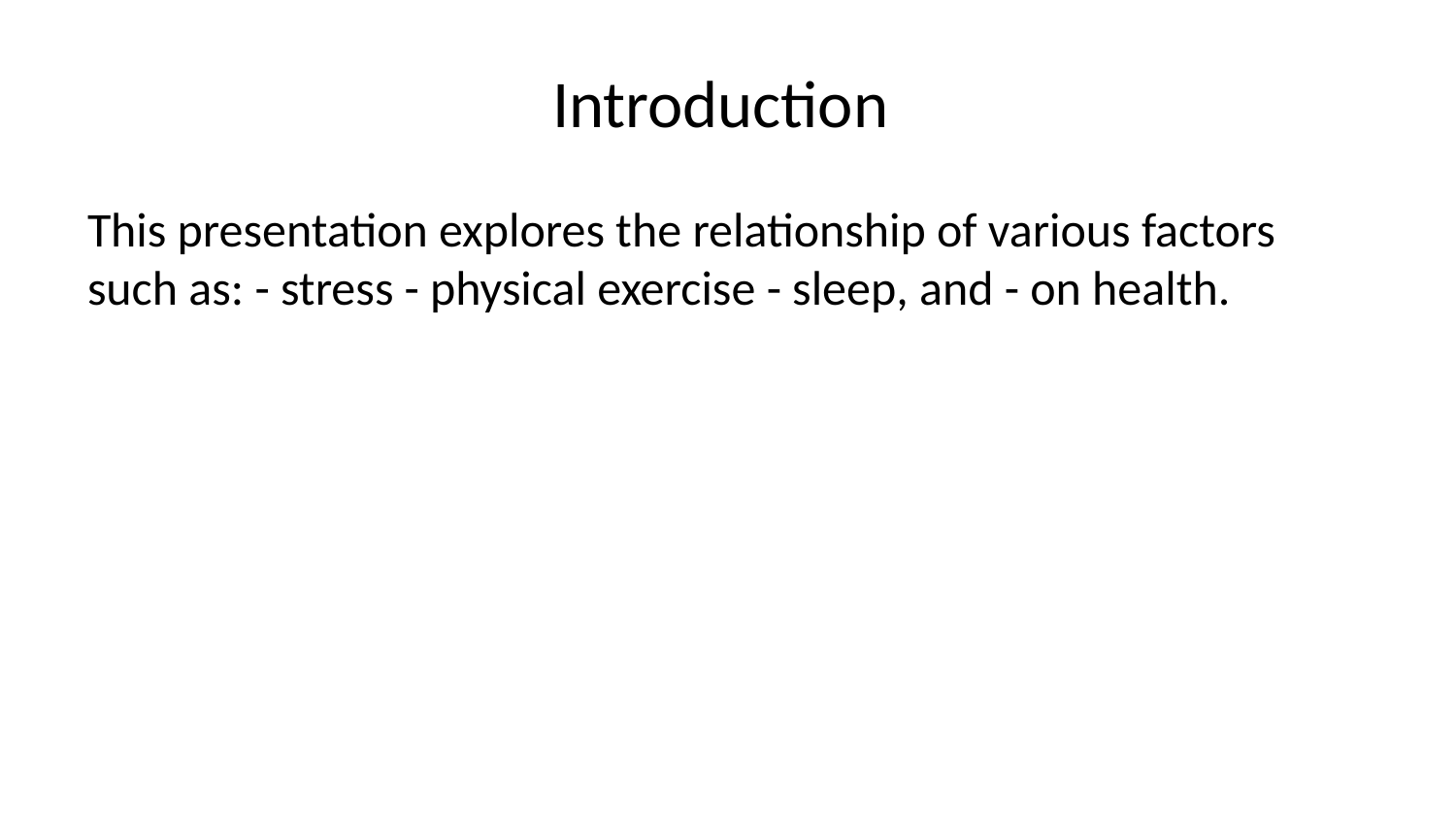

# Introduction
This presentation explores the relationship of various factors such as: - stress - physical exercise - sleep, and - on health.